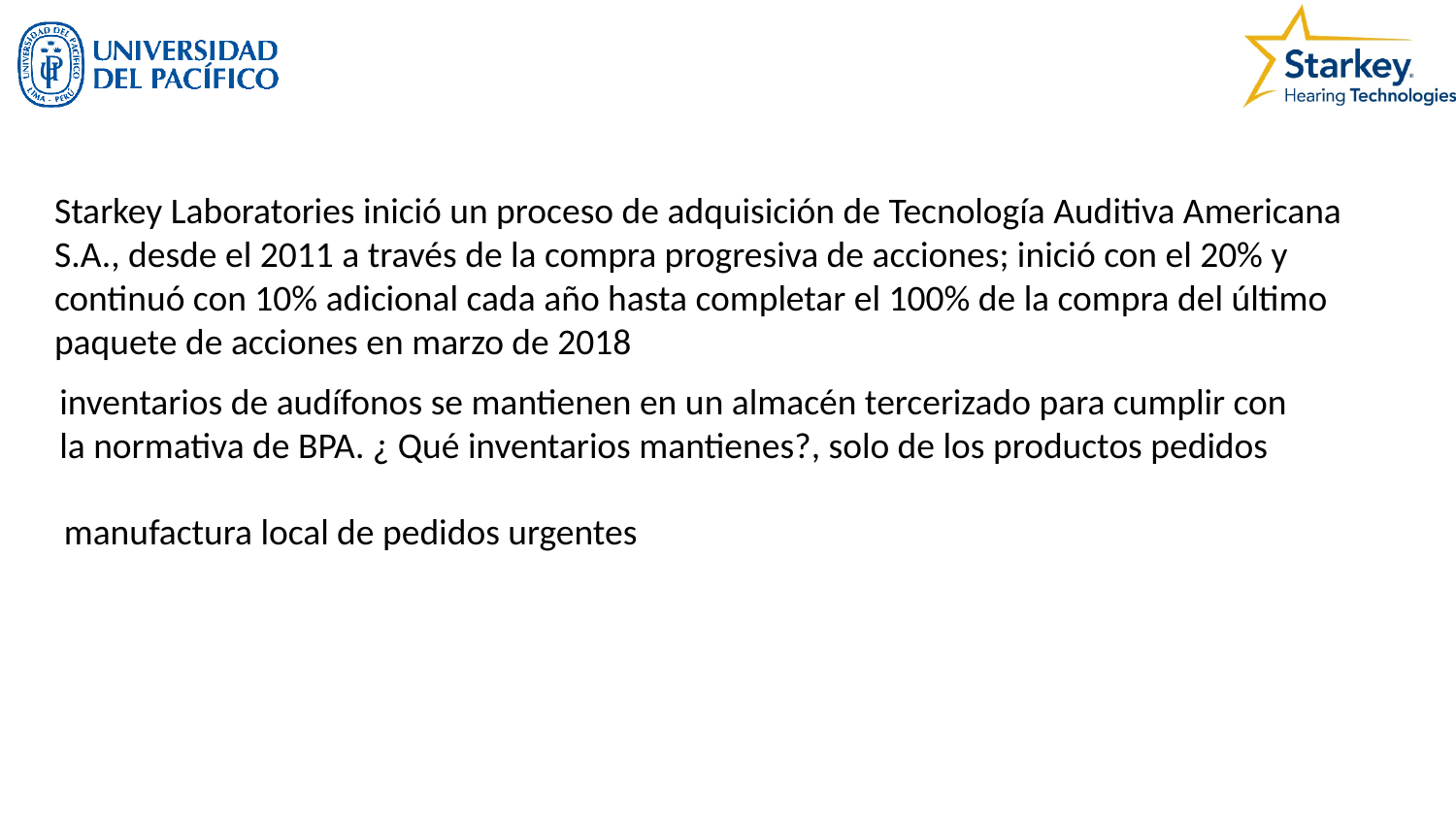

#
Starkey Laboratories inició un proceso de adquisición de Tecnología Auditiva Americana S.A., desde el 2011 a través de la compra progresiva de acciones; inició con el 20% y continuó con 10% adicional cada año hasta completar el 100% de la compra del último paquete de acciones en marzo de 2018
inventarios de audífonos se mantienen en un almacén tercerizado para cumplir con la normativa de BPA. ¿ Qué inventarios mantienes?, solo de los productos pedidos
manufactura local de pedidos urgentes